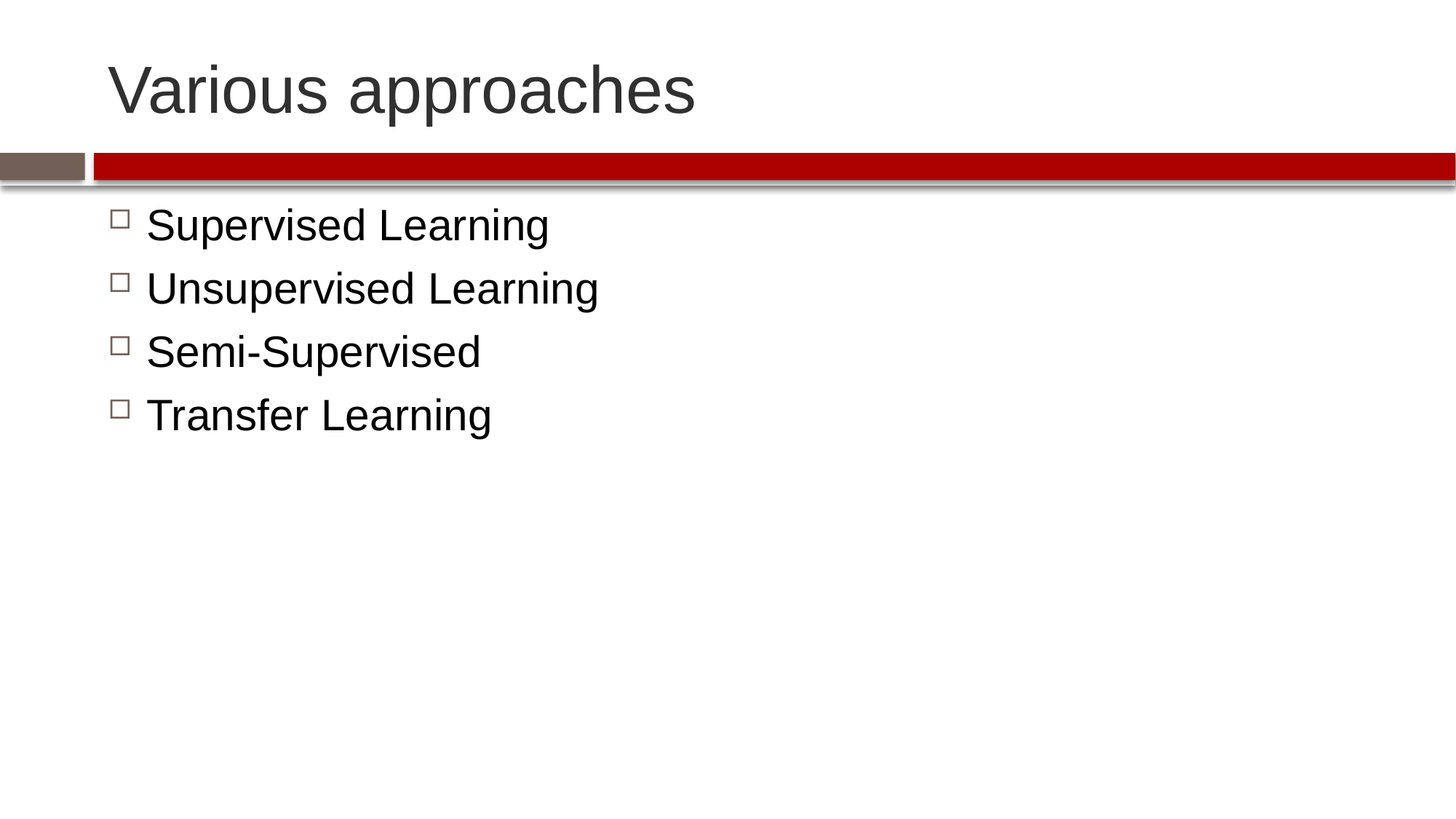

# Various approaches
Supervised Learning
Unsupervised Learning
Semi-Supervised
Transfer Learning